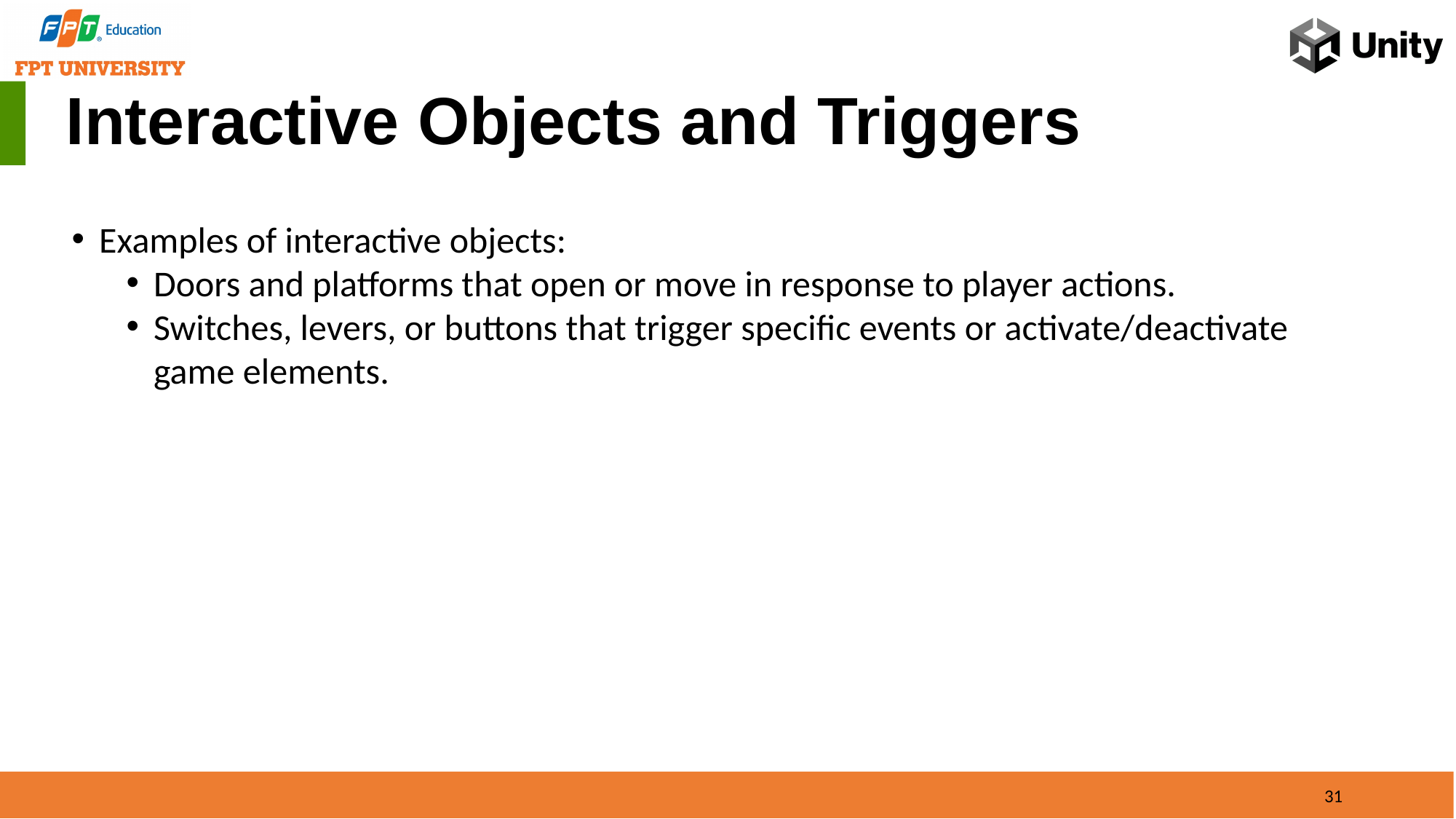

Interactive Objects and Triggers
Examples of interactive objects:
Doors and platforms that open or move in response to player actions.
Switches, levers, or buttons that trigger specific events or activate/deactivate game elements.
31